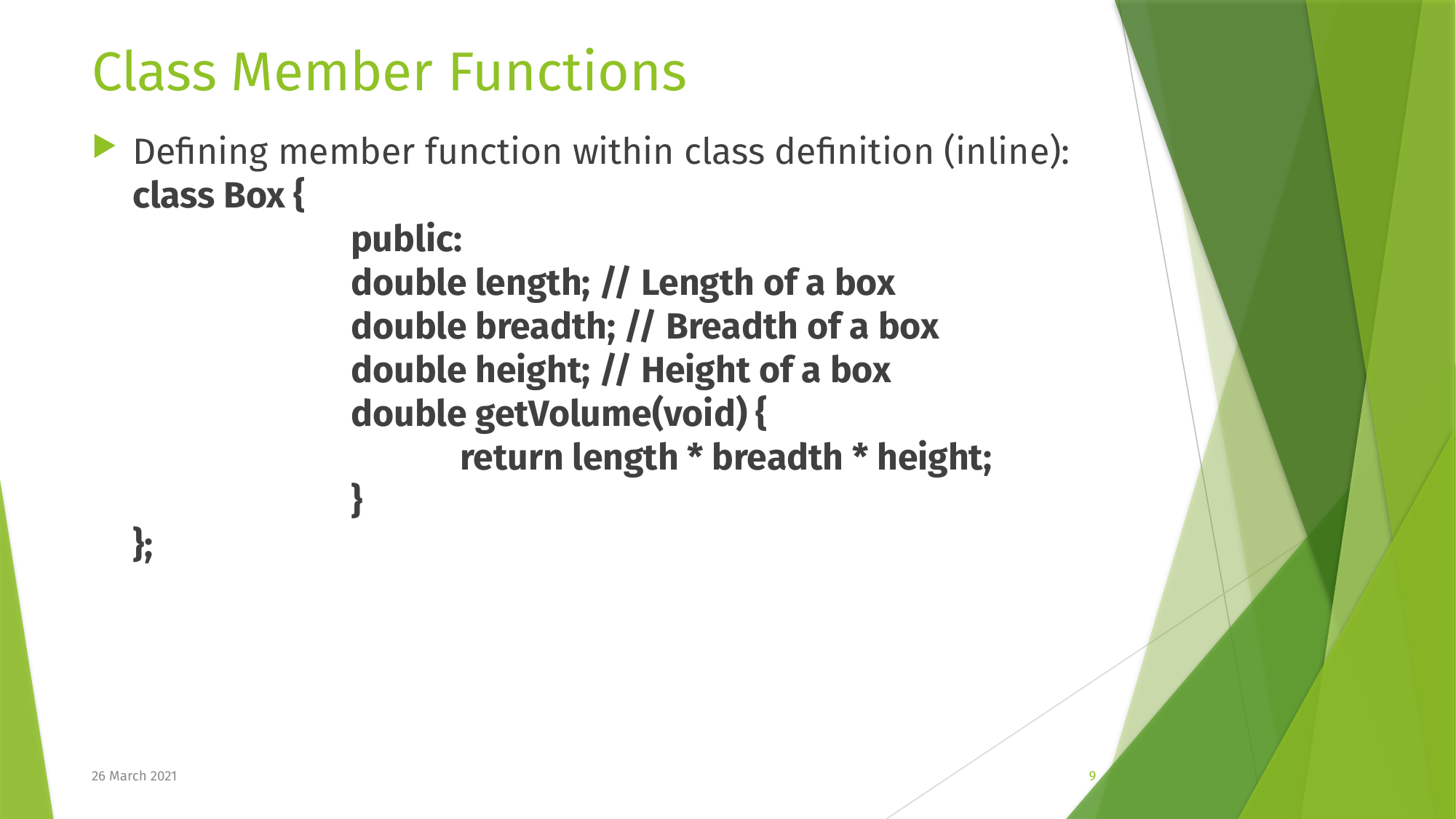

# Class Member Functions
Defining member function within class definition (inline):
class Box {
		public:
		double length; // Length of a box
		double breadth; // Breadth of a box
		double height; // Height of a box
		double getVolume(void) {
			return length * breadth * height;
		}
};
26 March 2021
9